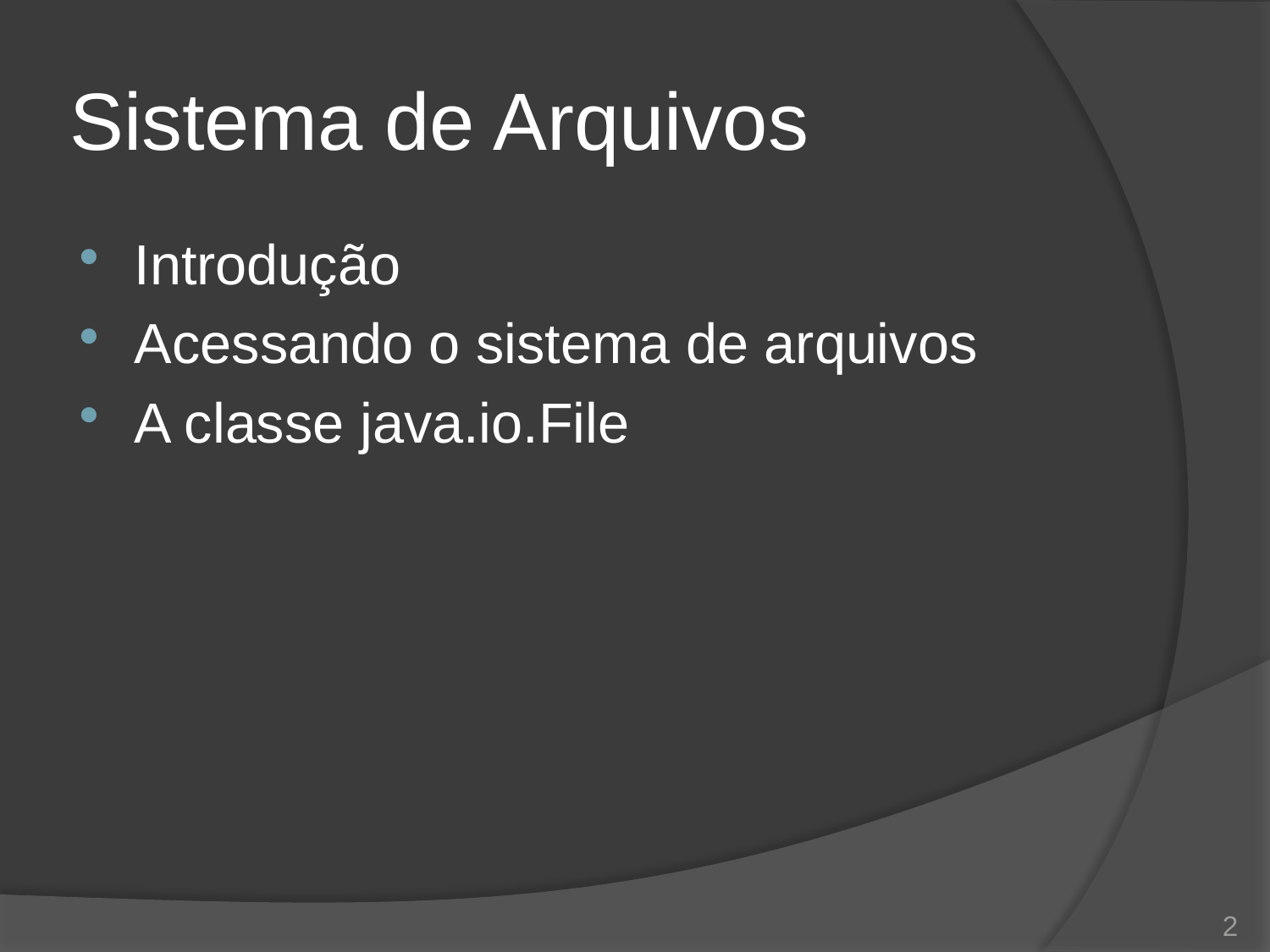

# Sistema de Arquivos
Introdução
Acessando o sistema de arquivos
A classe java.io.File
2